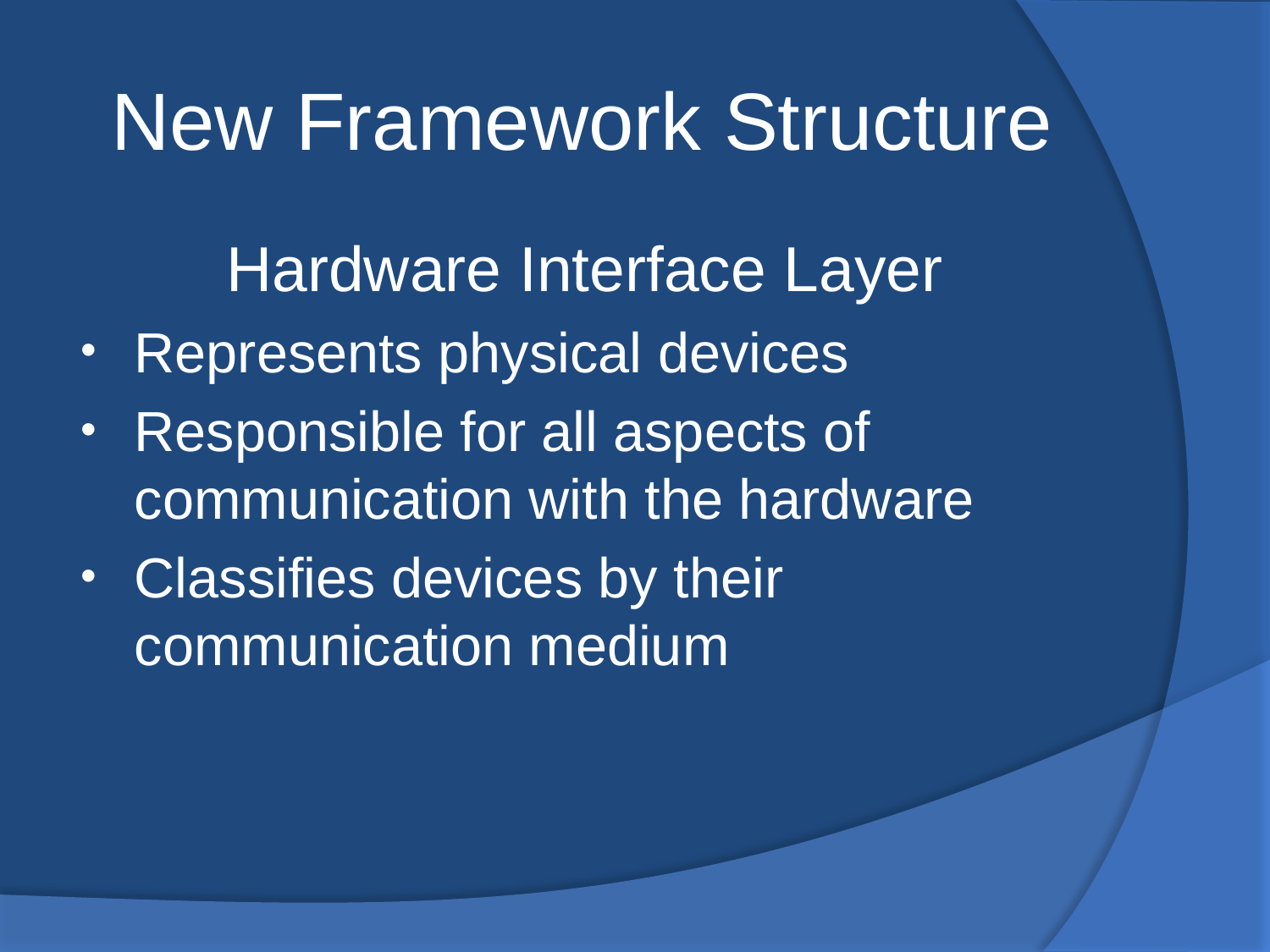

# New Framework Structure
Hardware Interface Layer
Represents physical devices
Responsible for all aspects of communication with the hardware
Classifies devices by their communication medium